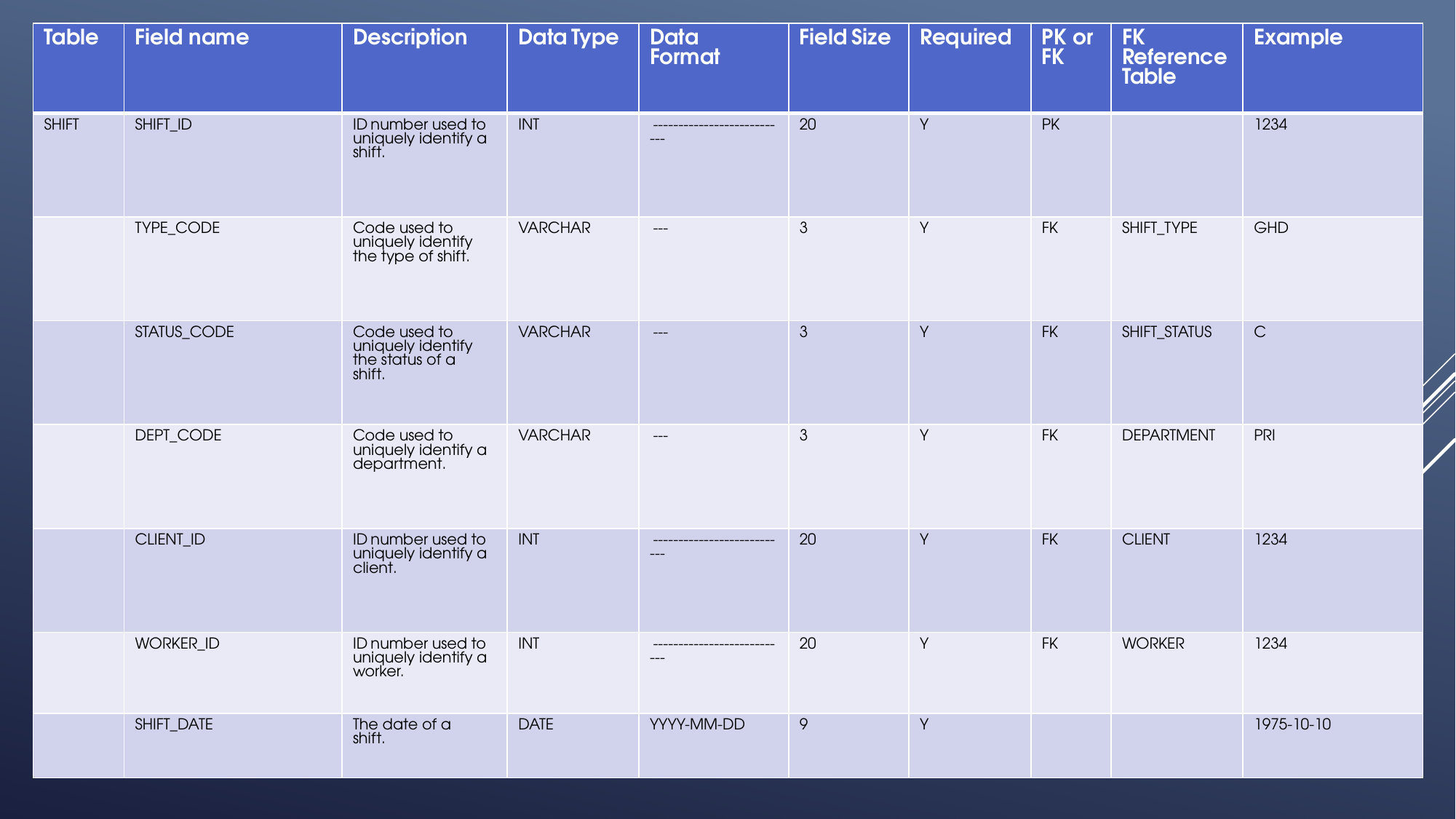

| Table | Field name | Description | Data Type | Data Format | Field Size | Required | PK or FK | FK Reference Table | Example |
| --- | --- | --- | --- | --- | --- | --- | --- | --- | --- |
| SHIFT | SHIFT\_ID | ID number used to uniquely identify a shift. | INT | --------------------------- | 20 | Y | PK |  | 1234 |
|  | TYPE\_CODE | Code used to uniquely identify the type of shift. | VARCHAR | --- | 3 | Y | FK | SHIFT\_TYPE | GHD |
|  | STATUS\_CODE | Code used to uniquely identify the status of a shift. | VARCHAR | --- | 3 | Y | FK | SHIFT\_STATUS | C |
|  | DEPT\_CODE | Code used to uniquely identify a department. | VARCHAR | --- | 3 | Y | FK | DEPARTMENT | PRI |
|  | CLIENT\_ID | ID number used to uniquely identify a client. | INT | --------------------------- | 20 | Y | FK | CLIENT | 1234 |
|  | WORKER\_ID | ID number used to uniquely identify a worker. | INT | --------------------------- | 20 | Y | FK | WORKER | 1234 |
|  | SHIFT\_DATE | The date of a shift. | DATE | YYYY-MM-DD | 9 | Y |  |  | 1975-10-10 |